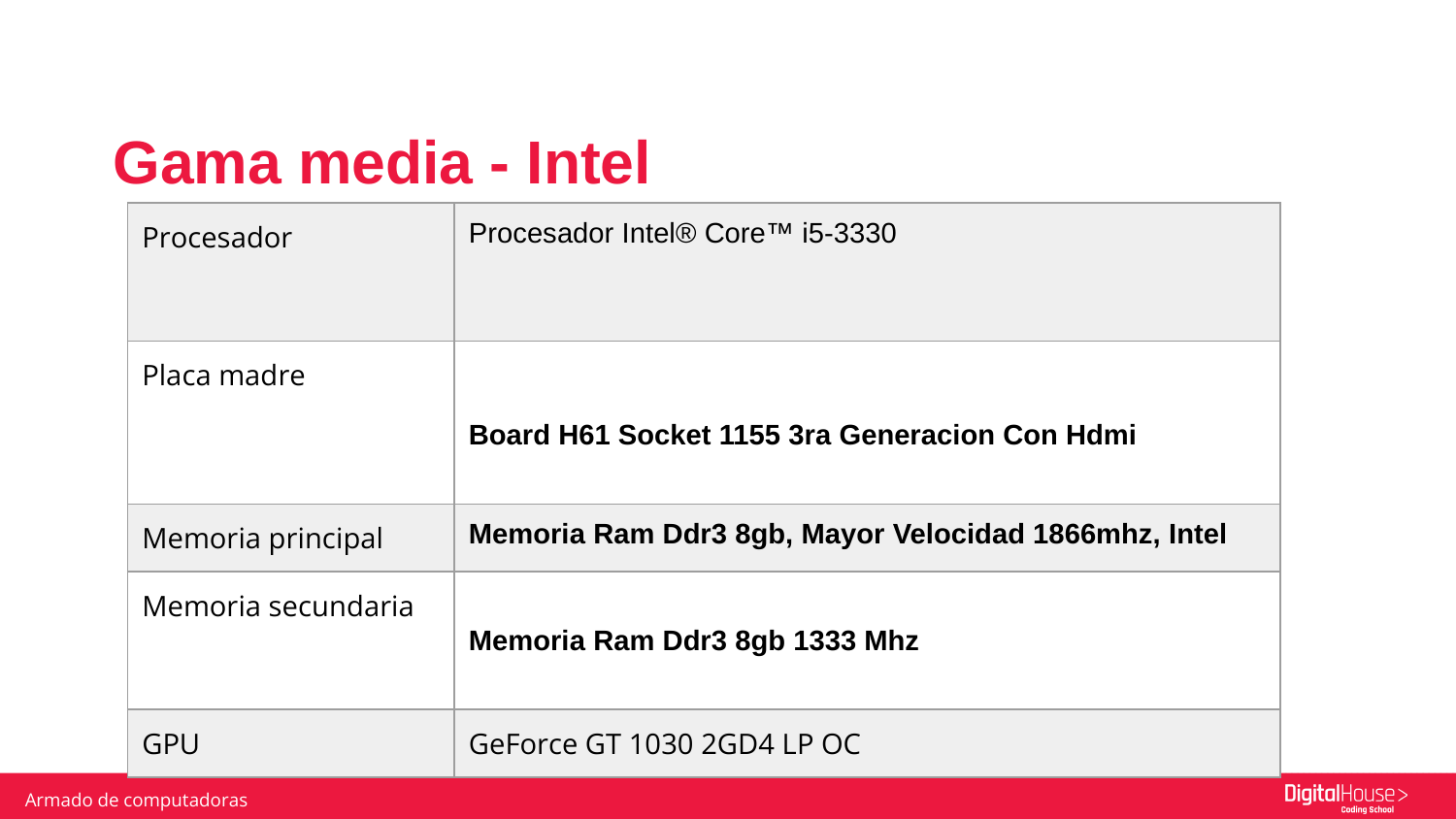

Gama media - Intel
| Procesador | Procesador Intel® Core™ i5-3330 |
| --- | --- |
| Placa madre | Board H61 Socket 1155 3ra Generacion Con Hdmi |
| Memoria principal | Memoria Ram Ddr3 8gb, Mayor Velocidad 1866mhz, Intel |
| Memoria secundaria | Memoria Ram Ddr3 8gb 1333 Mhz |
| GPU | GeForce GT 1030 2GD4 LP OC |